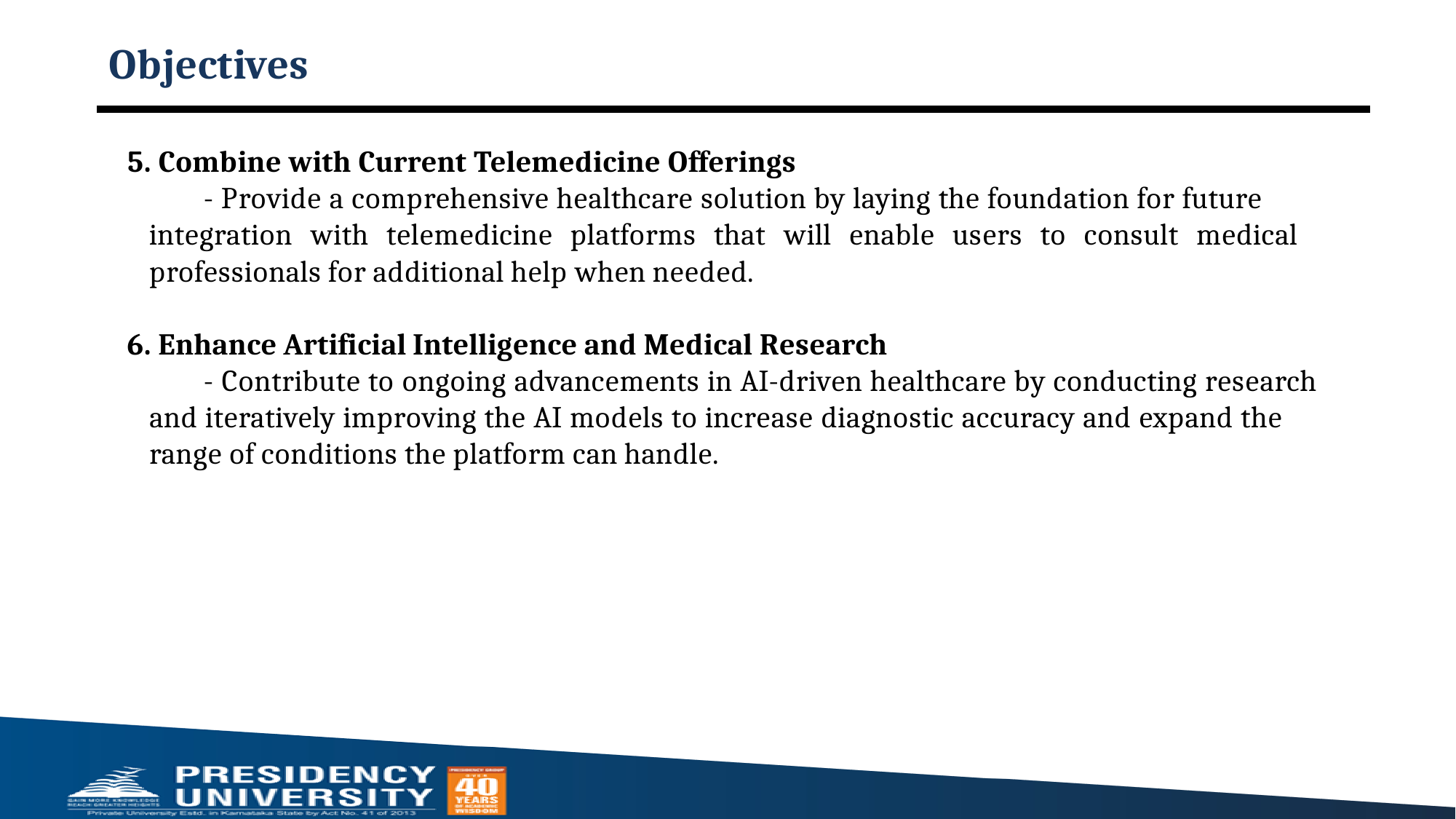

# Objectives
5. Combine with Current Telemedicine Offerings
- Provide a comprehensive healthcare solution by laying the foundation for future 	integration with telemedicine platforms that will enable users to consult medical 	professionals for additional help when needed.

6. Enhance Artificial Intelligence and Medical Research
- Contribute to ongoing advancements in AI-driven healthcare by conducting research 	and iteratively improving the AI models to increase diagnostic accuracy and expand the 	range of conditions the platform can handle.